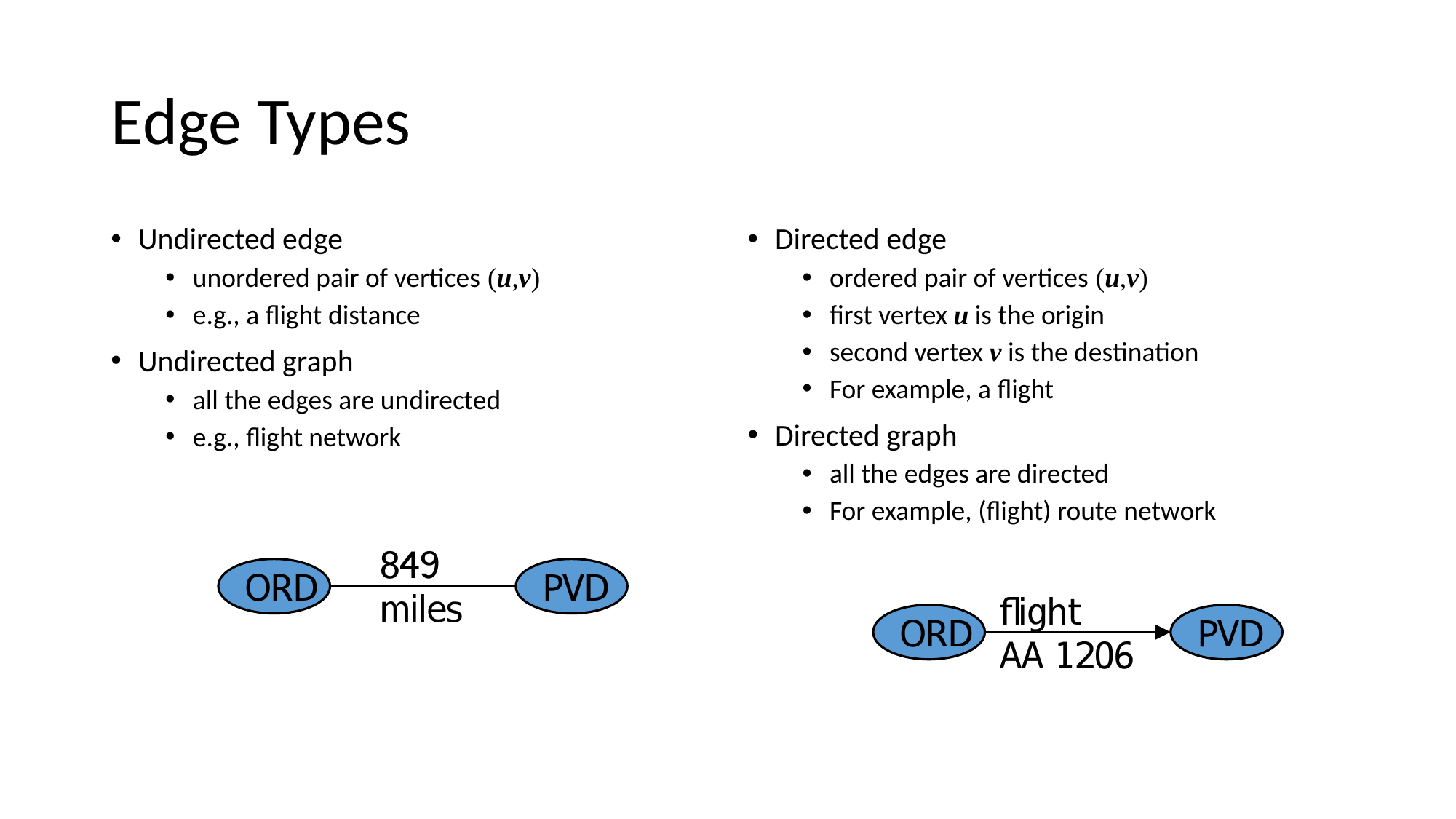

# Edge Types
Undirected edge
unordered pair of vertices (u,v)
e.g., a flight distance
Undirected graph
all the edges are undirected
e.g., flight network
Directed edge
ordered pair of vertices (u,v)
first vertex u is the origin
second vertex v is the destination
For example, a flight
Directed graph
all the edges are directed
For example, (flight) route network

849
miles
ORD
PVD
flight
AA 1206
ORD
PVD